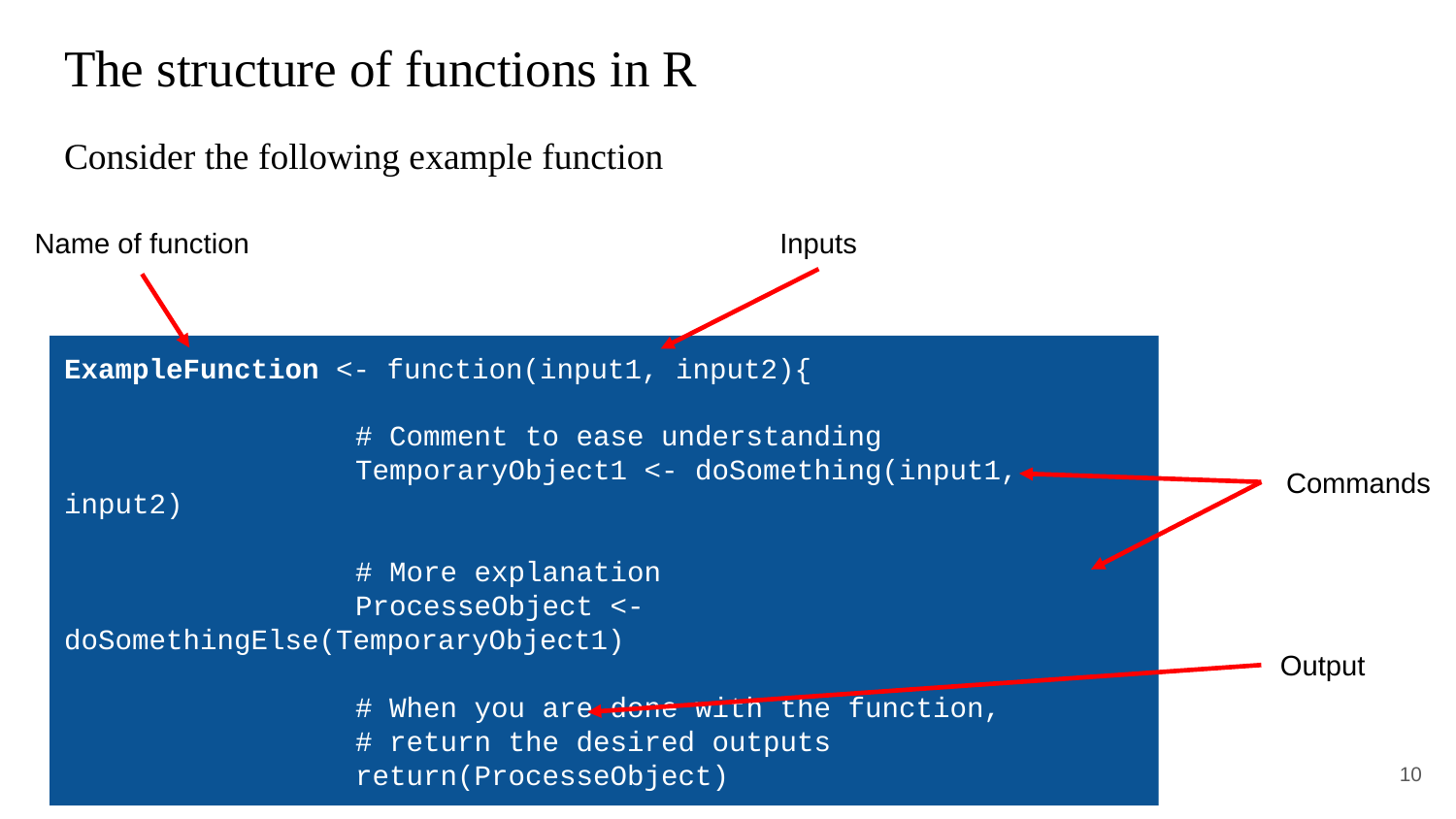

# The structure of functions in R
Consider the following example function
Name of function
Inputs
ExampleFunction <- function(input1, input2){

		# Comment to ease understanding
		TemporaryObject1 <- doSomething(input1, input2)

		# More explanation
		ProcesseObject <- doSomethingElse(TemporaryObject1)

		# When you are done with the function,
		# return the desired outputs
		return(ProcesseObject)
Commands
Output
10